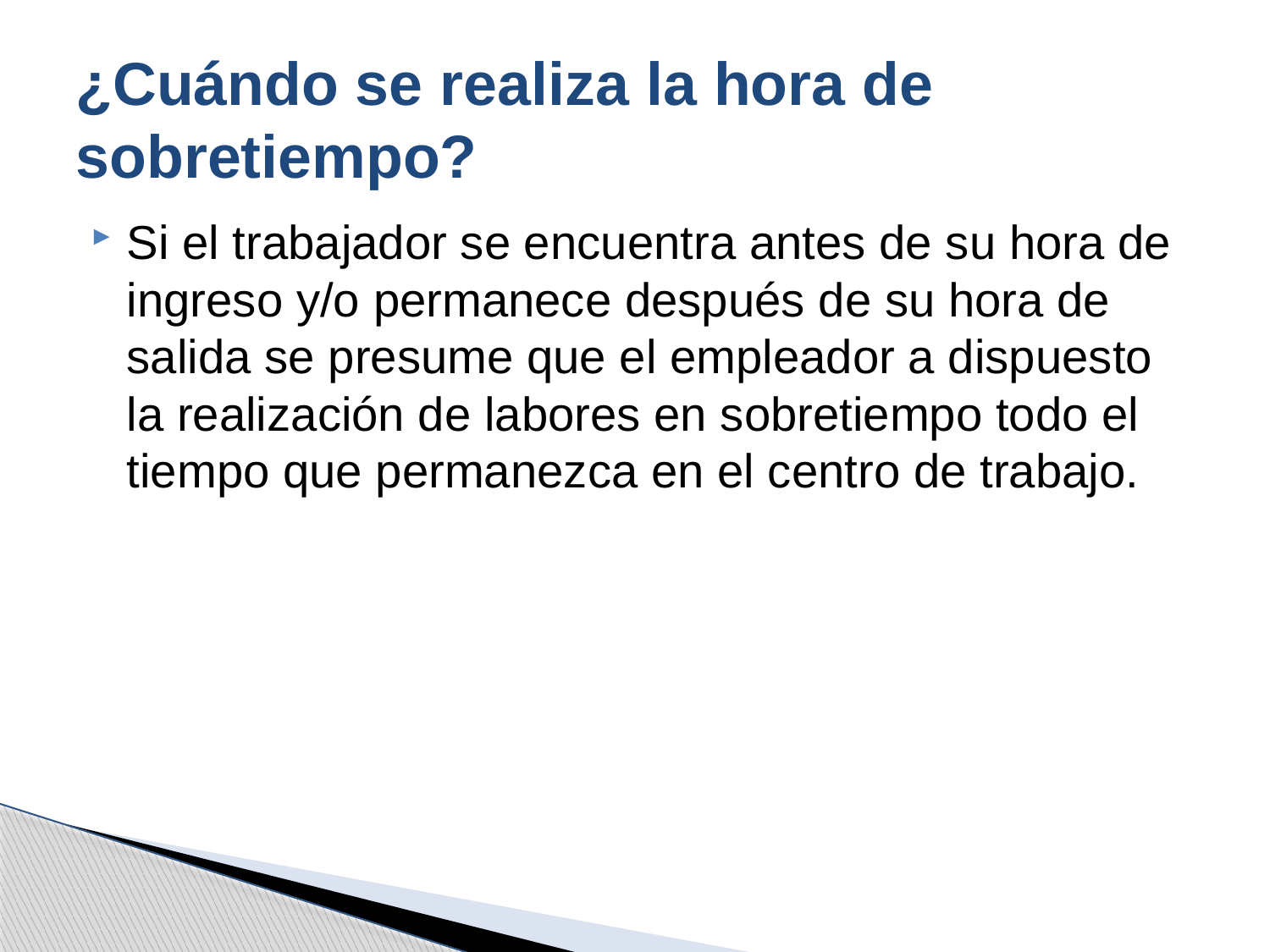

# ¿Cuándo se realiza la hora de sobretiempo?
Si el trabajador se encuentra antes de su hora de ingreso y/o permanece después de su hora de salida se presume que el empleador a dispuesto la realización de labores en sobretiempo todo el tiempo que permanezca en el centro de trabajo.